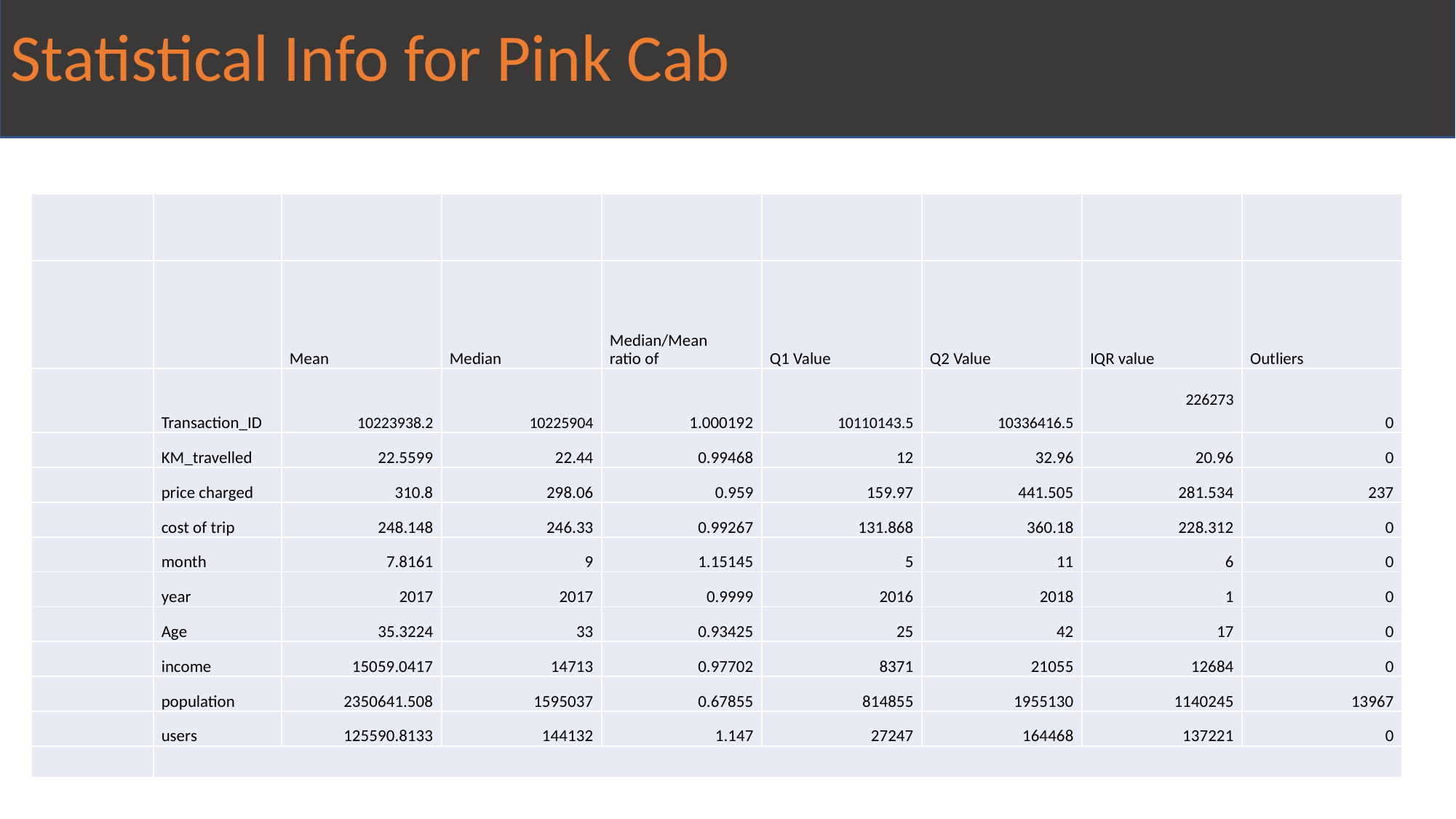

Statistical Info for Pink Cab
|  |  |  |  |  |  |  |  |  |
| --- | --- | --- | --- | --- | --- | --- | --- | --- |
|  |  | Mean | Median | Median/Mean ratio of | Q1 Value | Q2 Value | IQR value | Outliers |
|  | Transaction\_ID | 10223938.2 | 10225904 | 1.000192 | 10110143.5 | 10336416.5 | 226273 | 0 |
|  | KM\_travelled | 22.5599 | 22.44 | 0.99468 | 12 | 32.96 | 20.96 | 0 |
|  | price charged | 310.8 | 298.06 | 0.959 | 159.97 | 441.505 | 281.534 | 237 |
|  | cost of trip | 248.148 | 246.33 | 0.99267 | 131.868 | 360.18 | 228.312 | 0 |
|  | month | 7.8161 | 9 | 1.15145 | 5 | 11 | 6 | 0 |
|  | year | 2017 | 2017 | 0.9999 | 2016 | 2018 | 1 | 0 |
|  | Age | 35.3224 | 33 | 0.93425 | 25 | 42 | 17 | 0 |
|  | income | 15059.0417 | 14713 | 0.97702 | 8371 | 21055 | 12684 | 0 |
|  | population | 2350641.508 | 1595037 | 0.67855 | 814855 | 1955130 | 1140245 | 13967 |
|  | users | 125590.8133 | 144132 | 1.147 | 27247 | 164468 | 137221 | 0 |
|  |  |  |  |  |  |  |  |  |